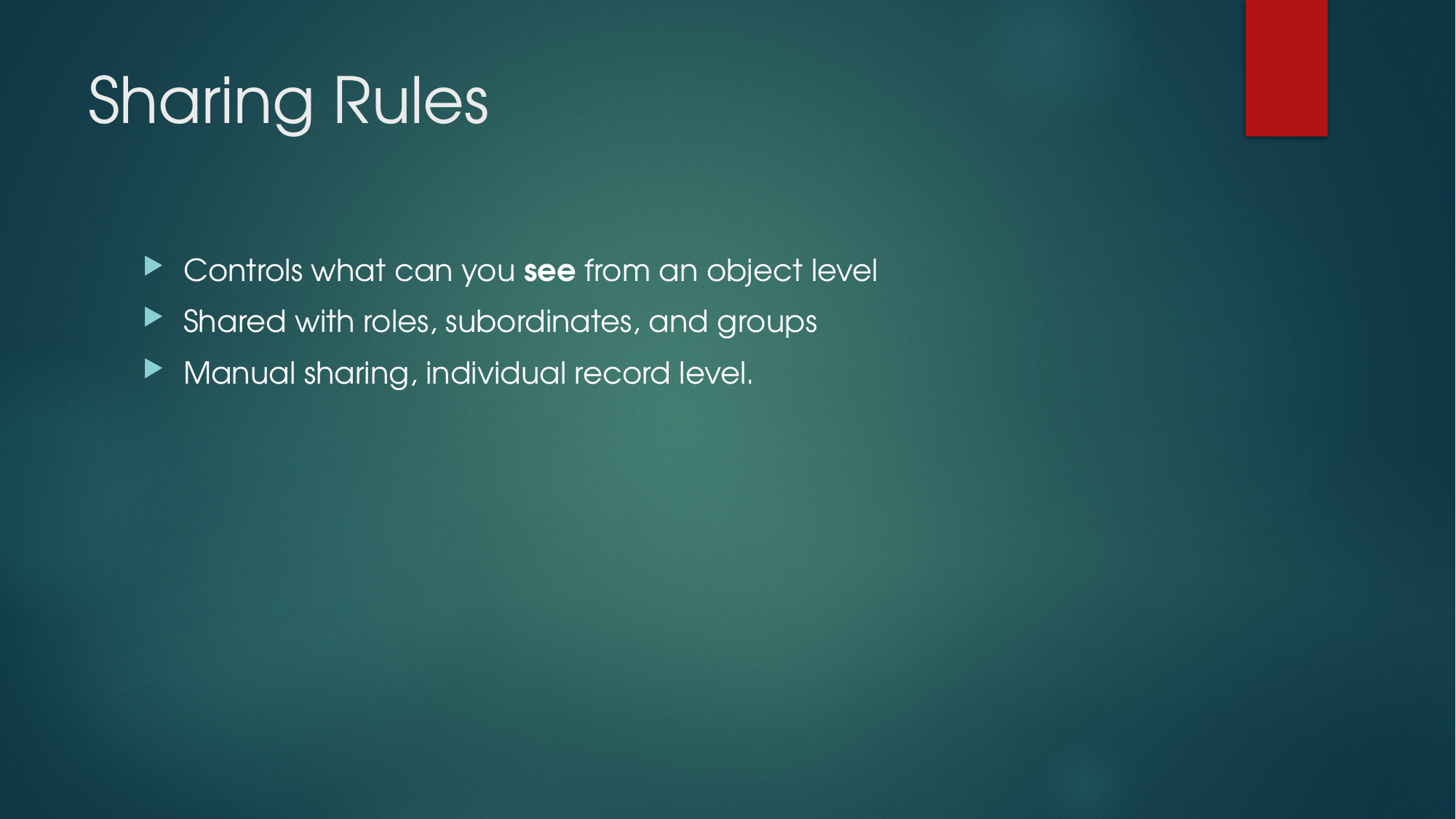

# Sharing Rules
Controls what can you see from an object level
Shared with roles, subordinates, and groups
Manual sharing, individual record level.